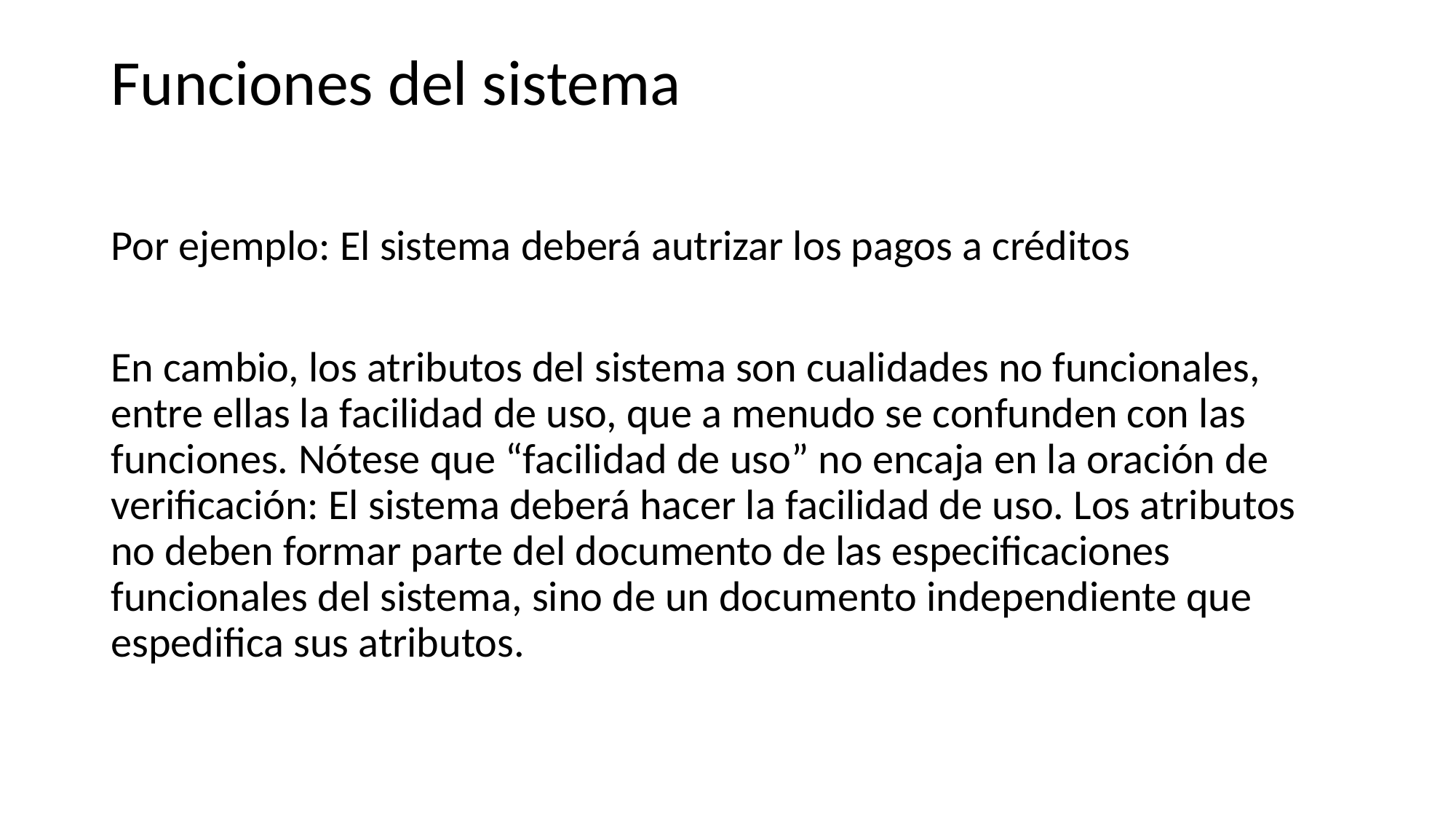

# Funciones del sistema
Por ejemplo: El sistema deberá autrizar los pagos a créditos

En cambio, los atributos del sistema son cualidades no funcionales, entre ellas la facilidad de uso, que a menudo se confunden con las funciones. Nótese que “facilidad de uso” no encaja en la oración de verificación: El sistema deberá hacer la facilidad de uso. Los atributos no deben formar parte del documento de las especificaciones funcionales del sistema, sino de un documento independiente que espedifica sus atributos.